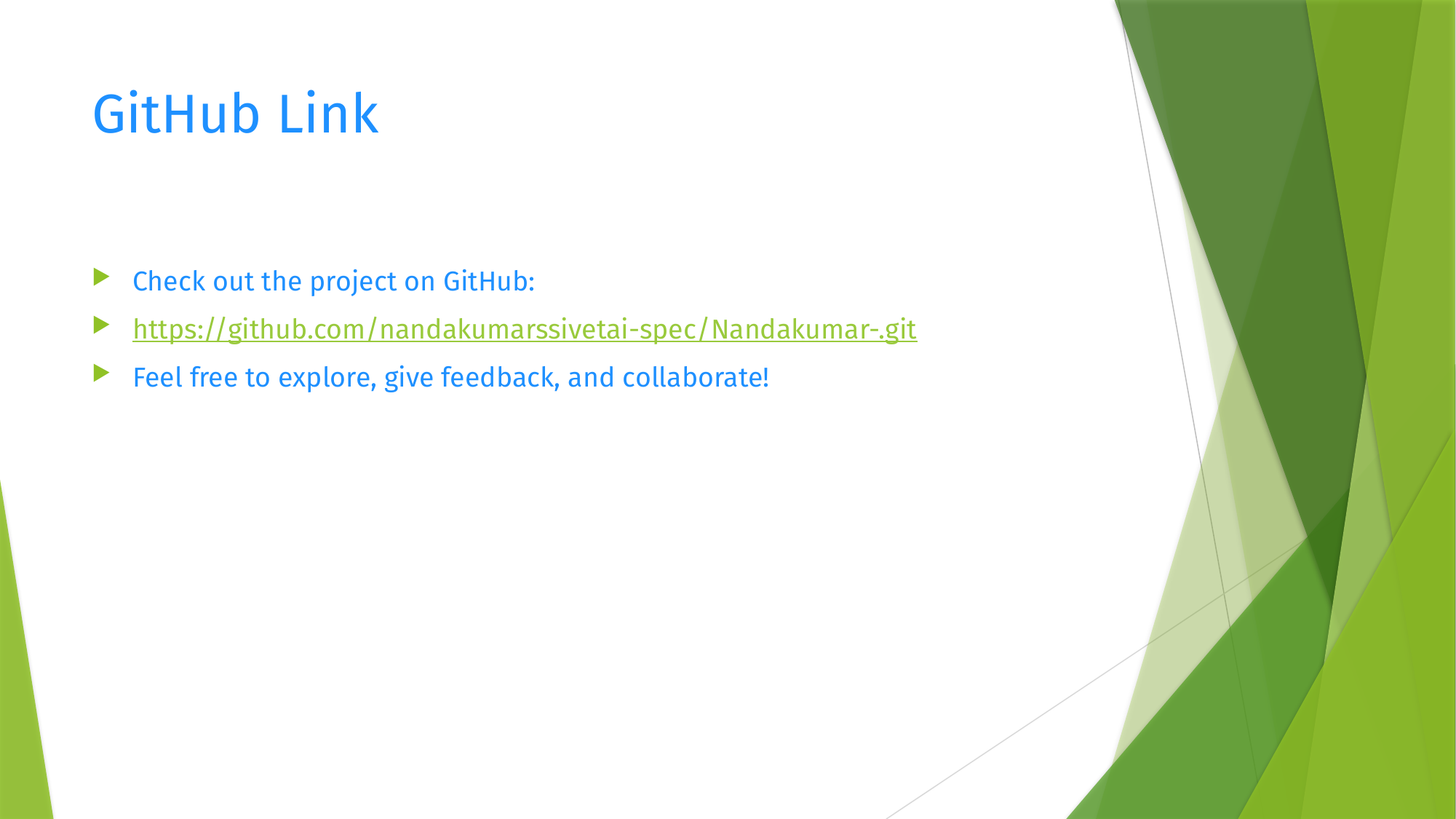

# GitHub Link
Check out the project on GitHub:
https://github.com/nandakumarssivetai-spec/Nandakumar-.git
Feel free to explore, give feedback, and collaborate!